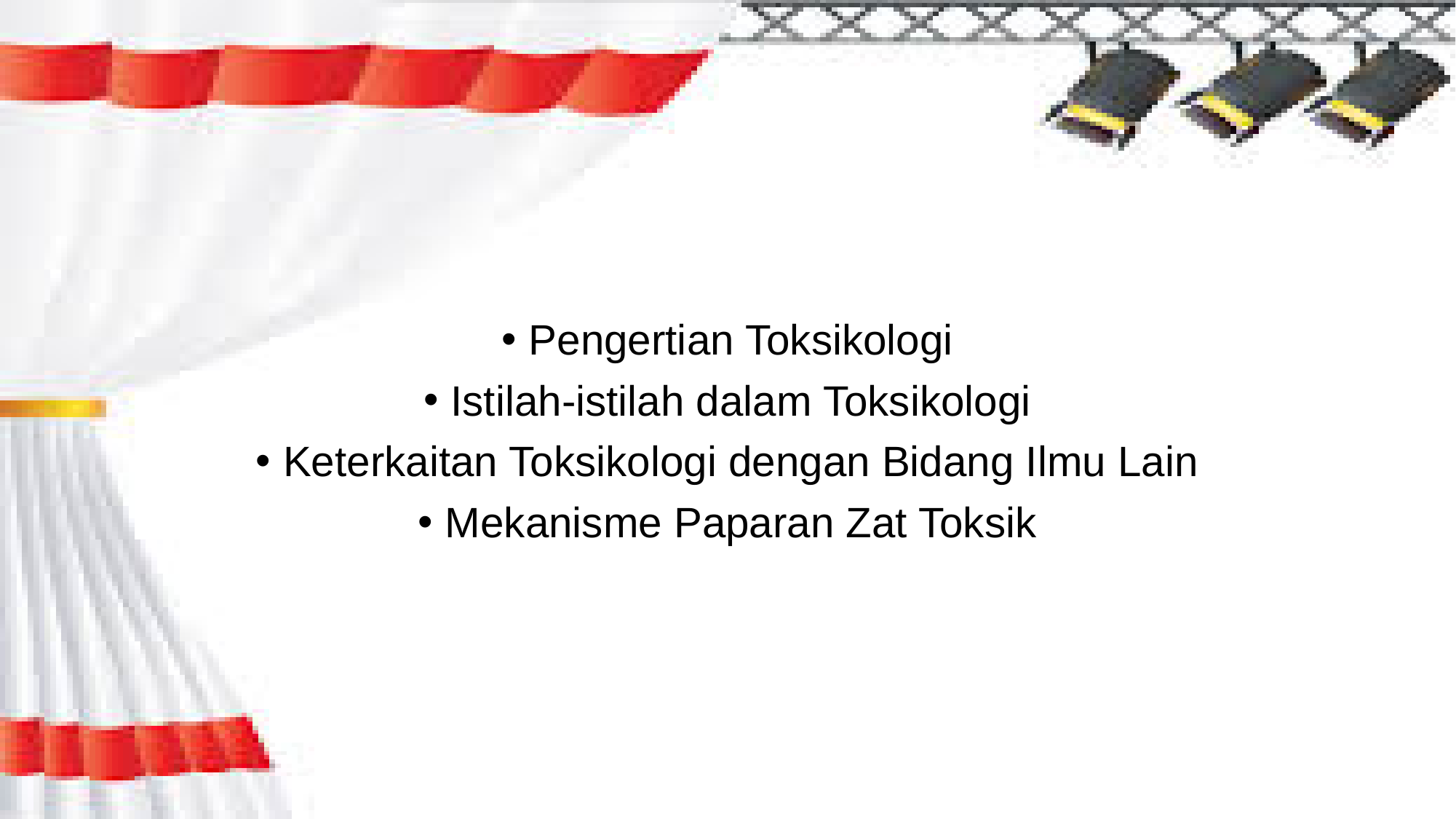

Pengertian Toksikologi
Istilah-istilah dalam Toksikologi
Keterkaitan Toksikologi dengan Bidang Ilmu Lain
Mekanisme Paparan Zat Toksik